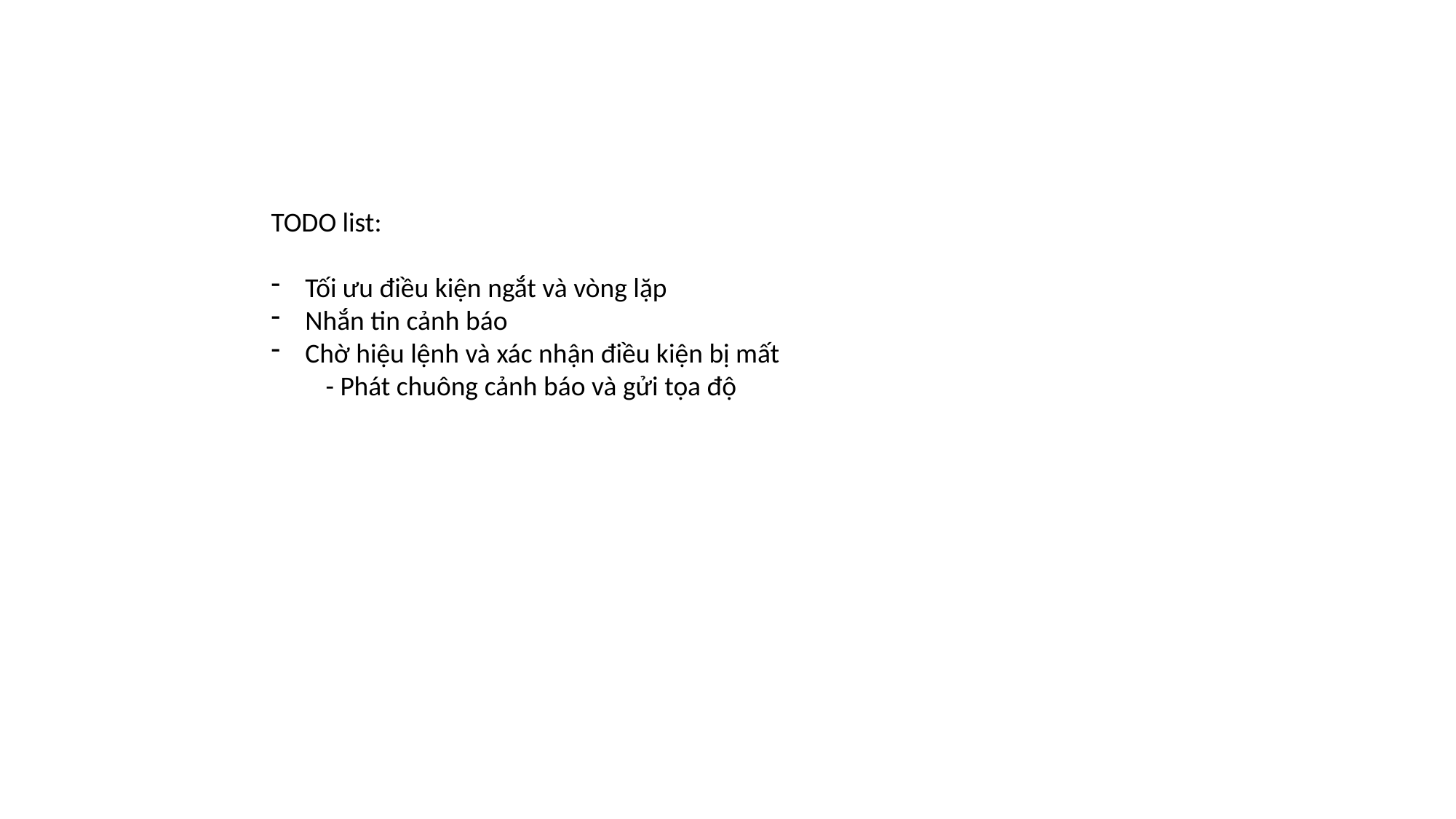

TODO list:

Tối ưu điều kiện ngắt và vòng lặp
Nhắn tin cảnh báo
Chờ hiệu lệnh và xác nhận điều kiện bị mất
- Phát chuông cảnh báo và gửi tọa độ